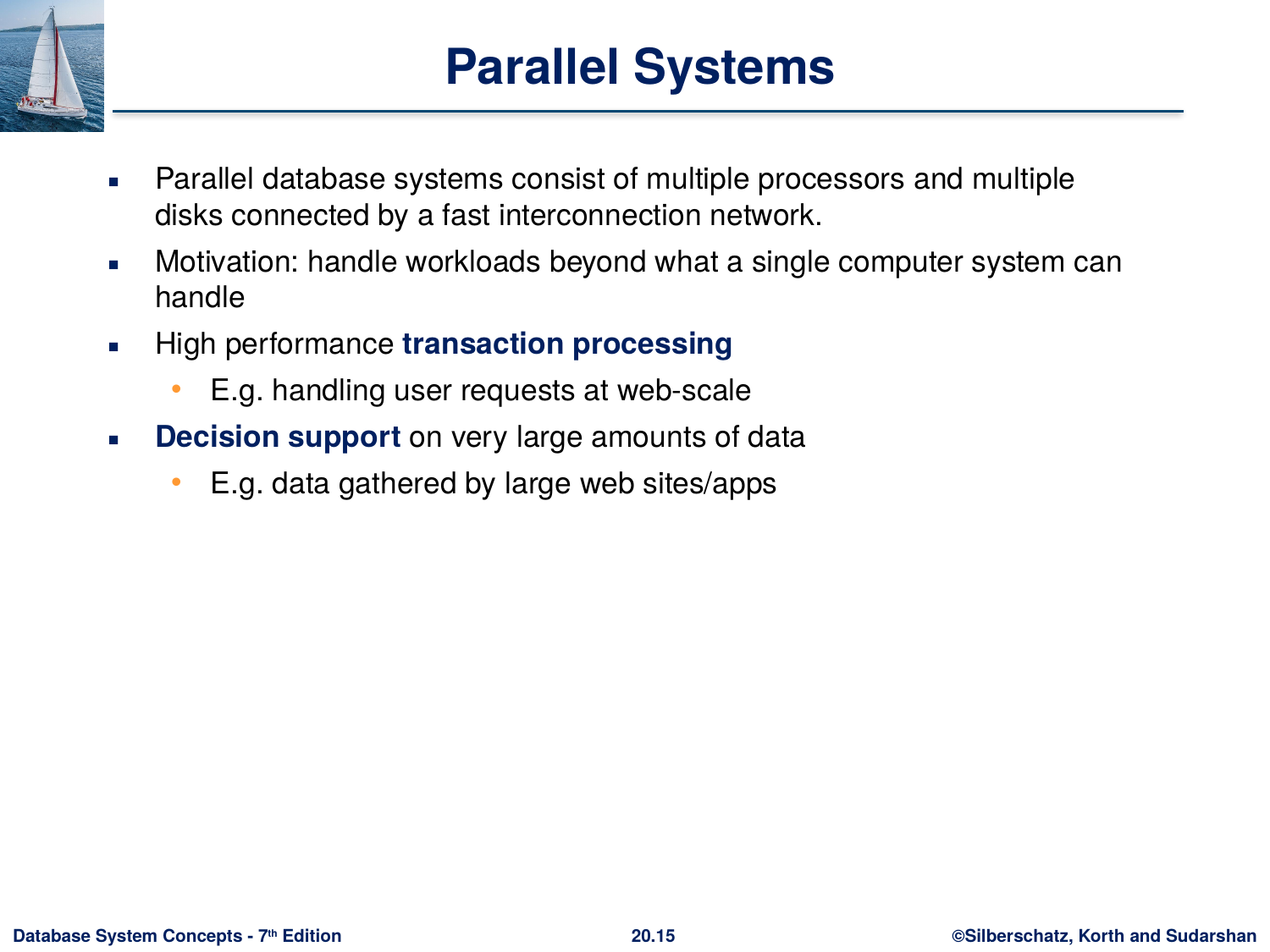

# Parallel Systems
Parallel database systems consist of multiple processors and multiple disks connected by a fast interconnection network.
Motivation: handle workloads beyond what a single computer system can handle
High performance transaction processing
E.g. handling user requests at web-scale
Decision support on very large amounts of data
E.g. data gathered by large web sites/apps